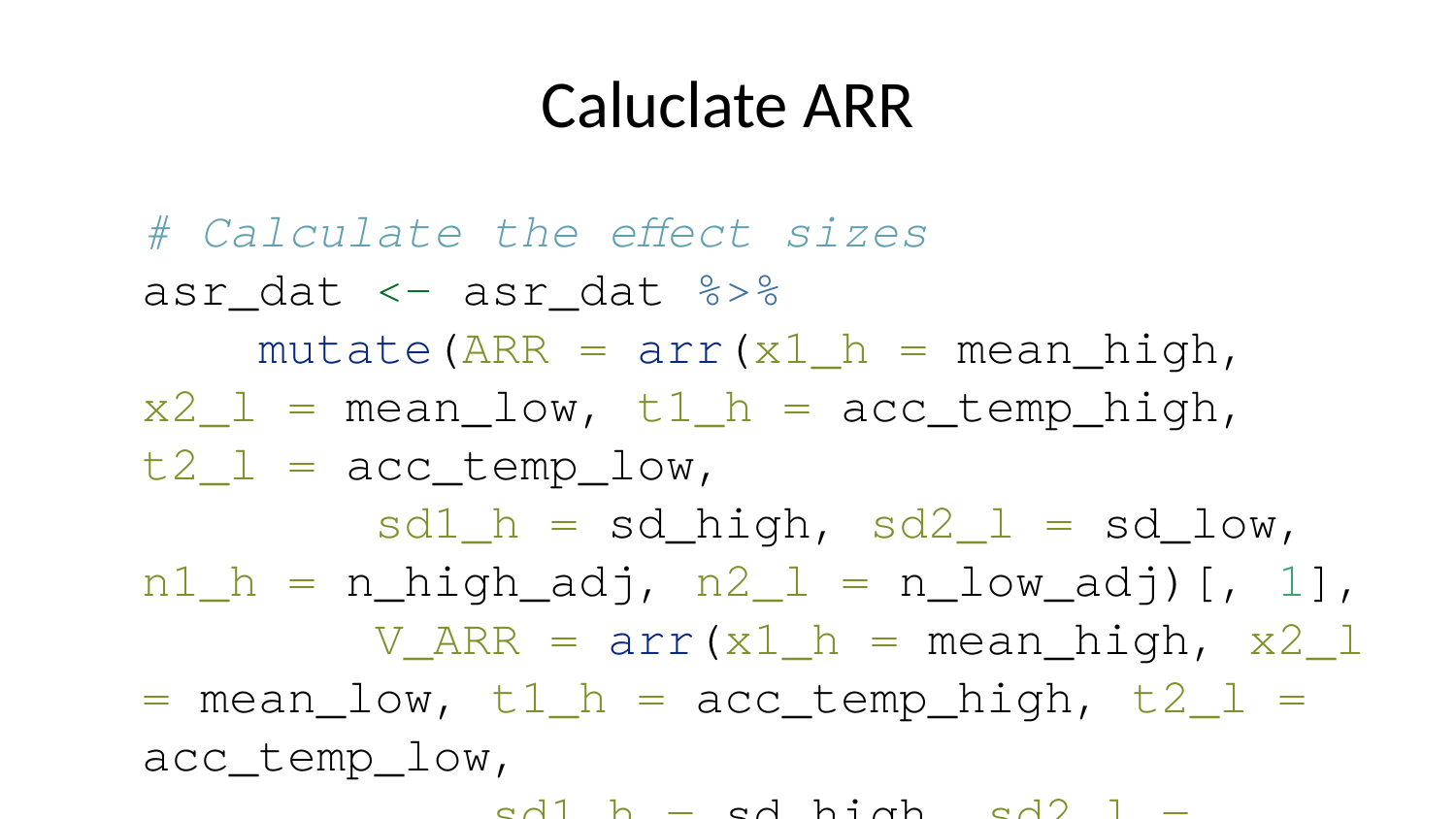

# Caluclate ARR
# Calculate the effect sizes asr_dat <- asr_dat %>% mutate(ARR = arr(x1_h = mean_high, x2_l = mean_low, t1_h = acc_temp_high, t2_l = acc_temp_low, sd1_h = sd_high, sd2_l = sd_low, n1_h = n_high_adj, n2_l = n_low_adj)[, 1], V_ARR = arr(x1_h = mean_high, x2_l = mean_low, t1_h = acc_temp_high, t2_l = acc_temp_low, sd1_h = sd_high, sd2_l = sd_low, n1_h = n_high_adj, n2_l = n_low_adj)[, 2]) %>% filter(sex == "female")